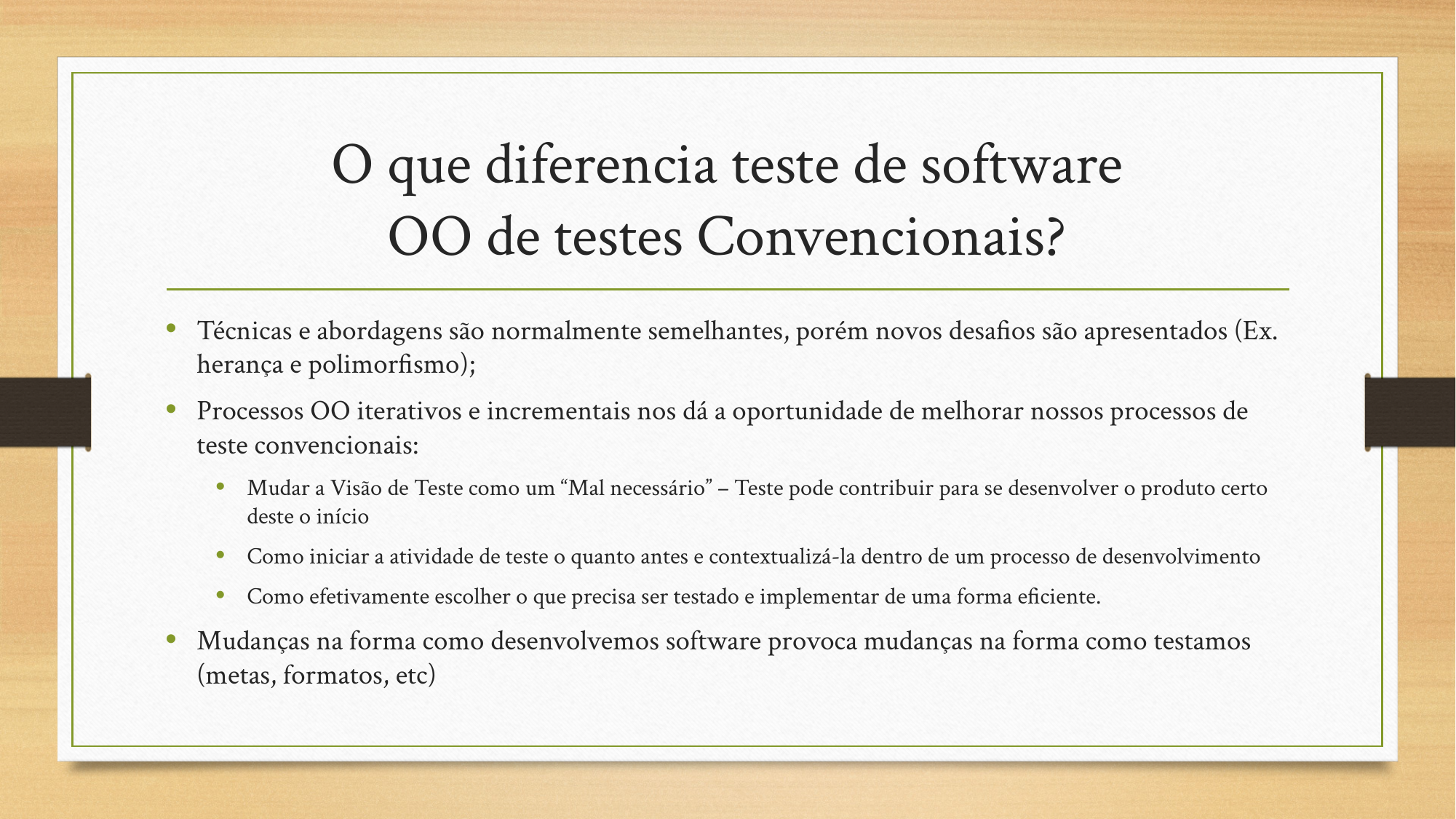

# O que diferencia teste de software OO de testes Convencionais?
Técnicas e abordagens são normalmente semelhantes, porém novos desafios são apresentados (Ex. herança e polimorfismo);
Processos OO iterativos e incrementais nos dá a oportunidade de melhorar nossos processos de teste convencionais:
Mudar a Visão de Teste como um “Mal necessário” – Teste pode contribuir para se desenvolver o produto certo deste o início
Como iniciar a atividade de teste o quanto antes e contextualizá-la dentro de um processo de desenvolvimento
Como efetivamente escolher o que precisa ser testado e implementar de uma forma eficiente.
Mudanças na forma como desenvolvemos software provoca mudanças na forma como testamos (metas, formatos, etc)